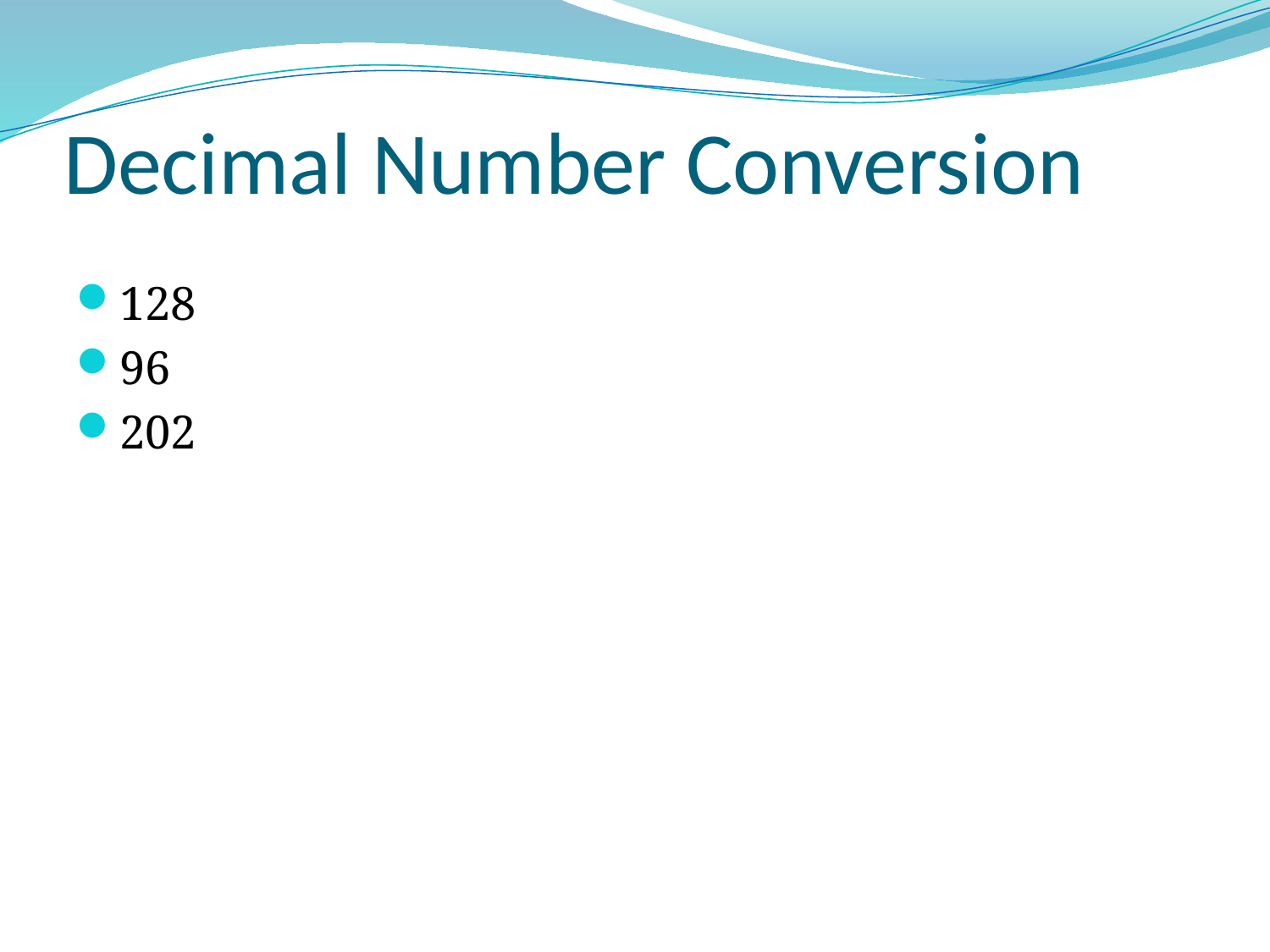

# Decimal Number Conversion
128
96
202